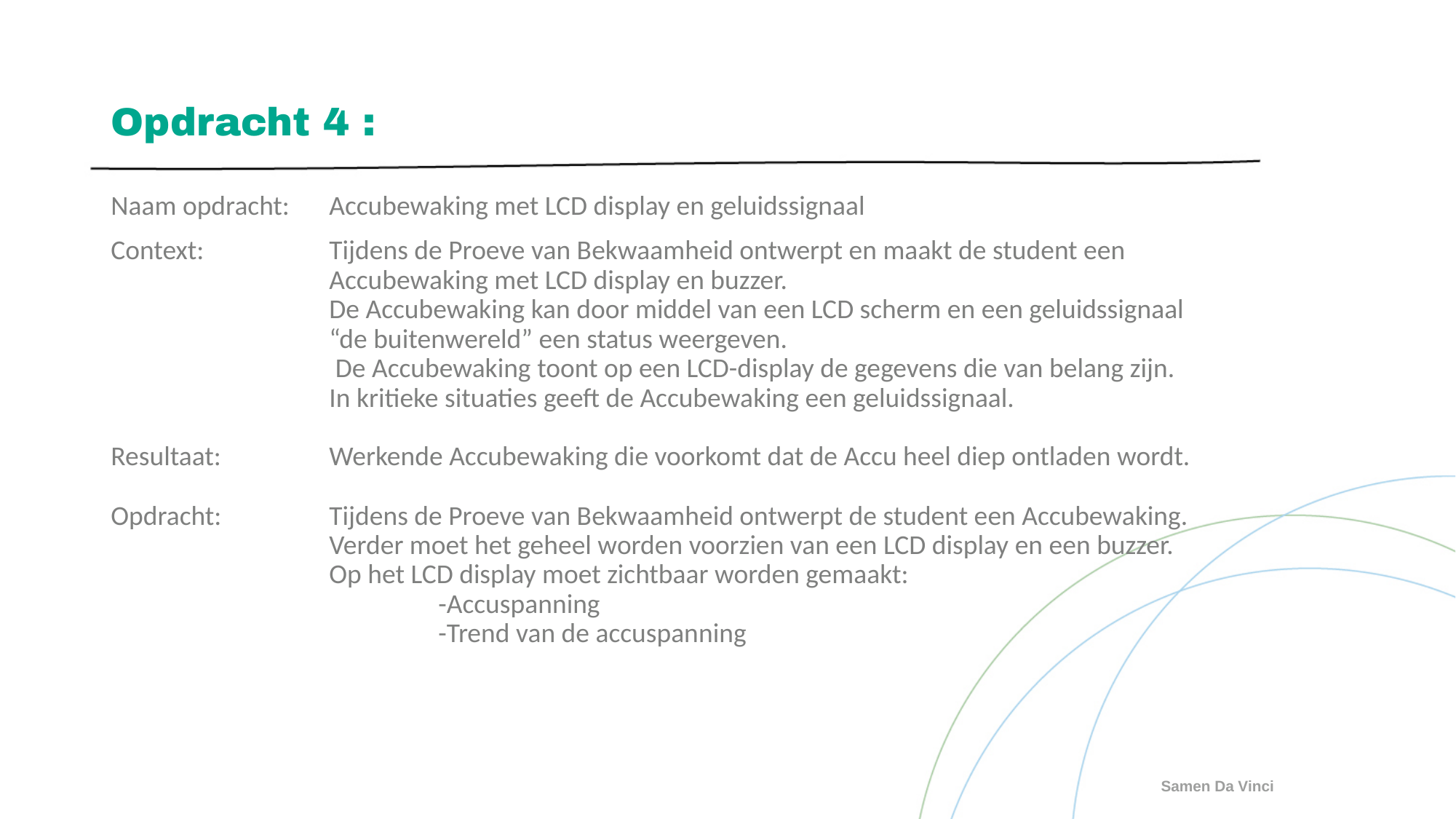

# Opdracht 4 :
Naam opdracht:	Accubewaking met LCD display en geluidssignaal
Context: 		Tijdens de Proeve van Bekwaamheid ontwerpt en maakt de student een
 		Accubewaking met LCD display en buzzer.
                               	De Accubewaking kan door middel van een LCD scherm en een geluidssignaal
                                	“de buitenwereld” een status weergeven.
  		 De Accubewaking toont op een LCD-display de gegevens die van belang zijn.
                                	In kritieke situaties geeft de Accubewaking een geluidssignaal.
Resultaat:	Werkende Accubewaking die voorkomt dat de Accu heel diep ontladen wordt.
Opdracht: 	Tijdens de Proeve van Bekwaamheid ontwerpt de student een Accubewaking.
 		Verder moet het geheel worden voorzien van een LCD display en een buzzer.
   		Op het LCD display moet zichtbaar worden gemaakt:
                                                 	-Accuspanning
 			-Trend van de accuspanning